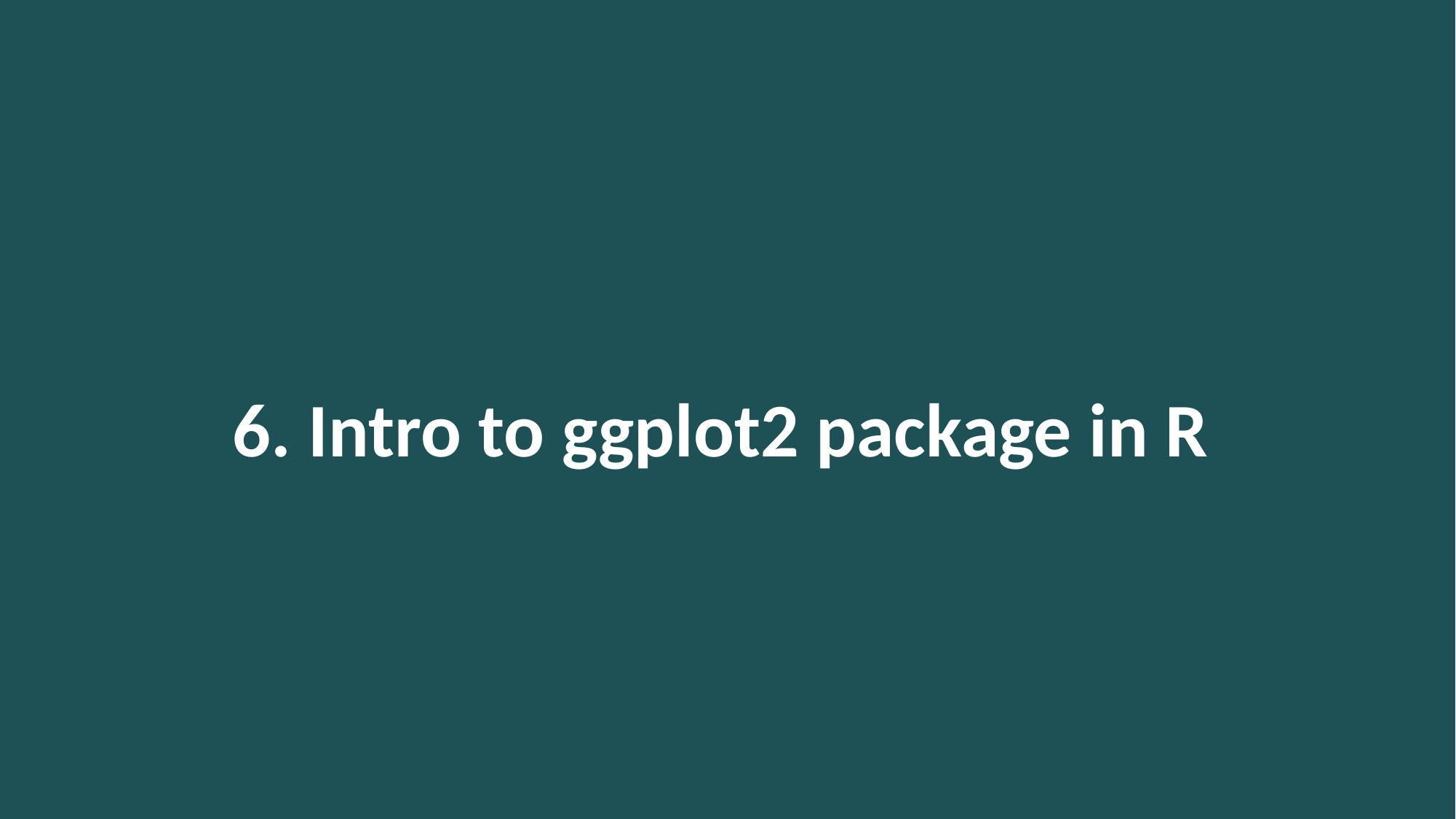

# 6. Intro to ggplot2 package in R